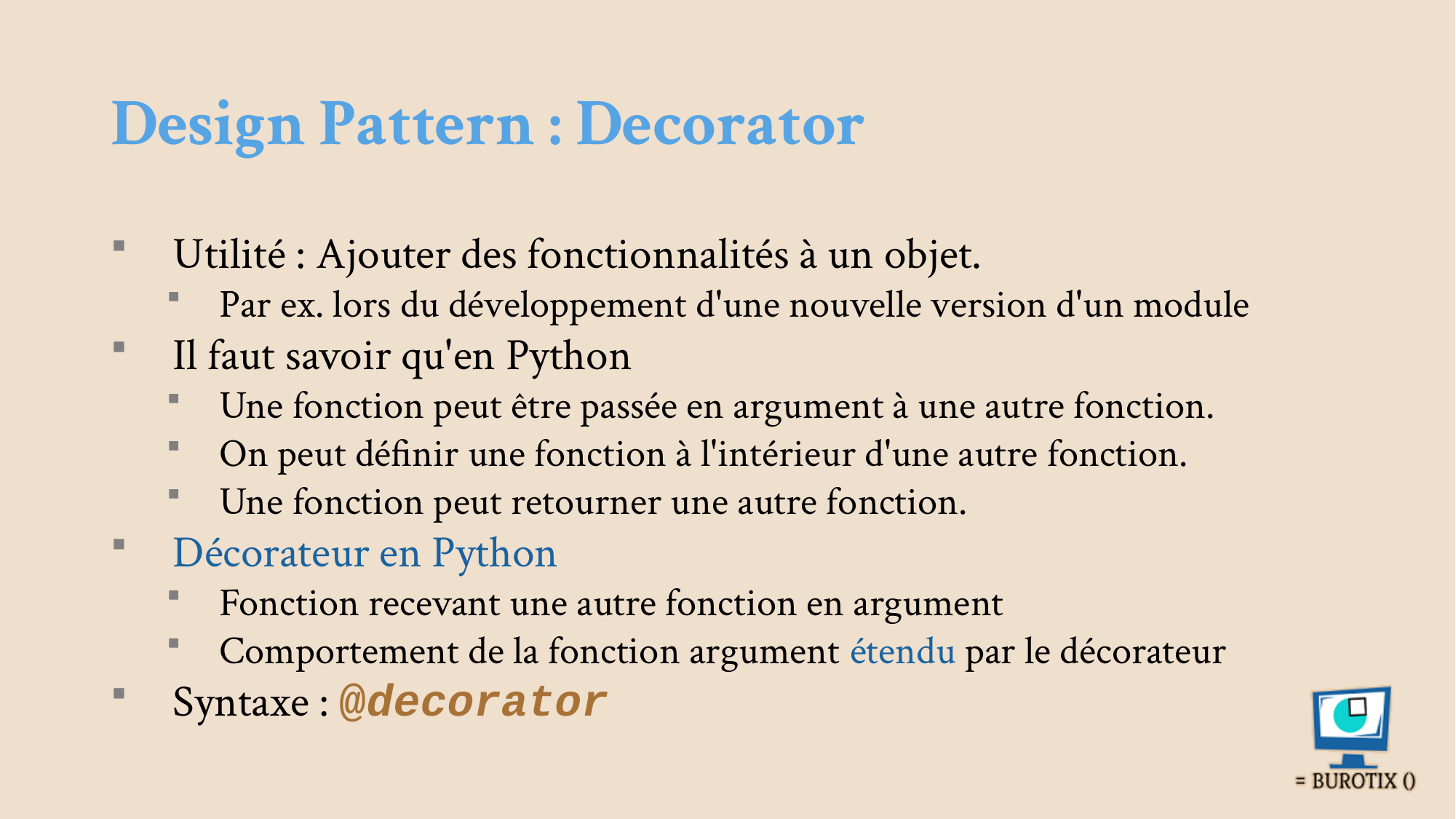

# Design Pattern : Decorator
Utilité : Ajouter des fonctionnalités à un objet.
Par ex. lors du développement d'une nouvelle version d'un module
Il faut savoir qu'en Python
Une fonction peut être passée en argument à une autre fonction.
On peut définir une fonction à l'intérieur d'une autre fonction.
Une fonction peut retourner une autre fonction.
Décorateur en Python
Fonction recevant une autre fonction en argument
Comportement de la fonction argument étendu par le décorateur
Syntaxe : @decorator